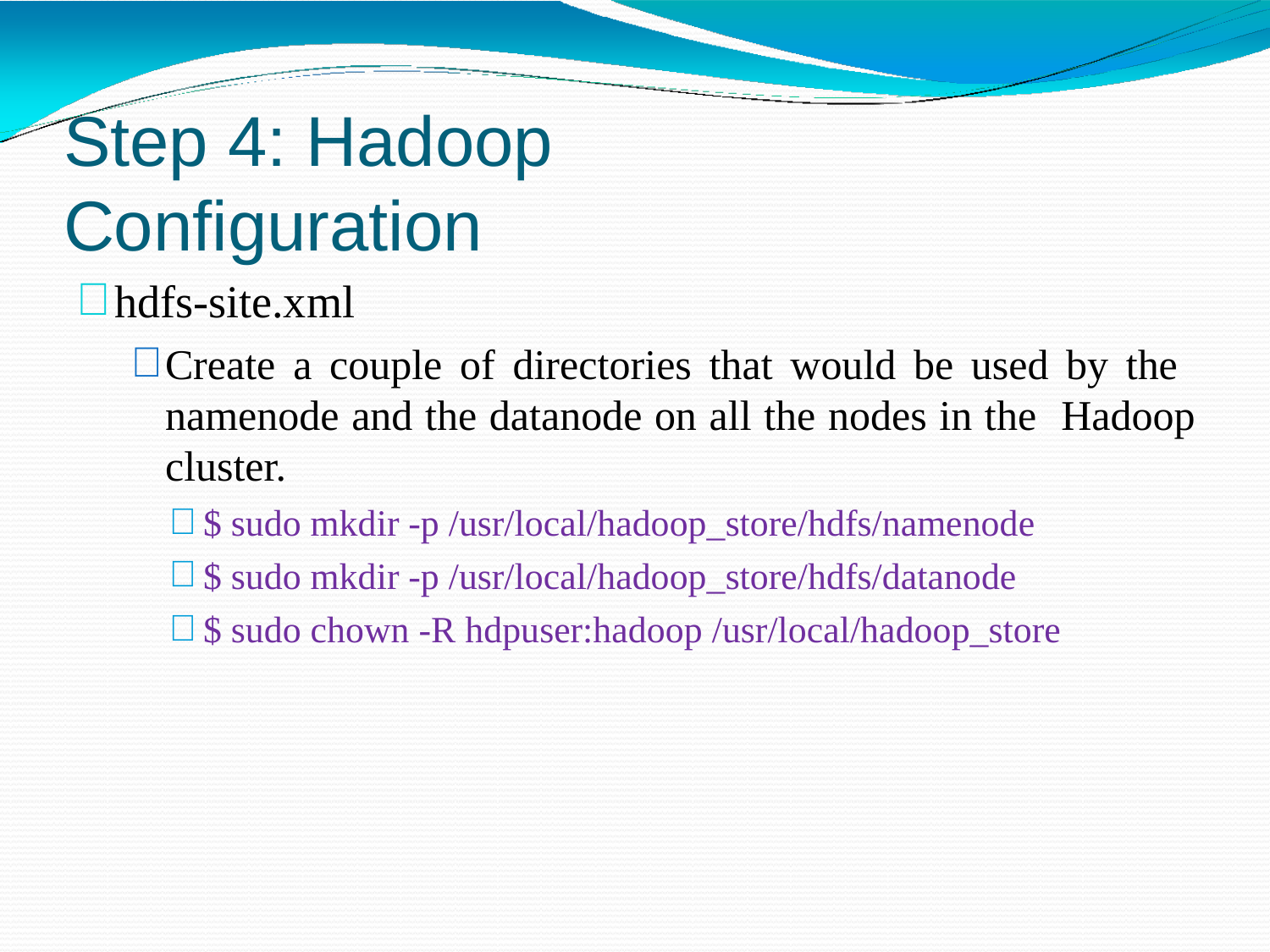

# Step 4: Hadoop Configuration
hdfs-site.xml
Create a couple of directories that would be used by the  namenode and the datanode on all the nodes in the  Hadoop cluster.
$ sudo mkdir -p /usr/local/hadoop_store/hdfs/namenode
$ sudo mkdir -p /usr/local/hadoop_store/hdfs/datanode
$ sudo chown -R hdpuser:hadoop /usr/local/hadoop_store